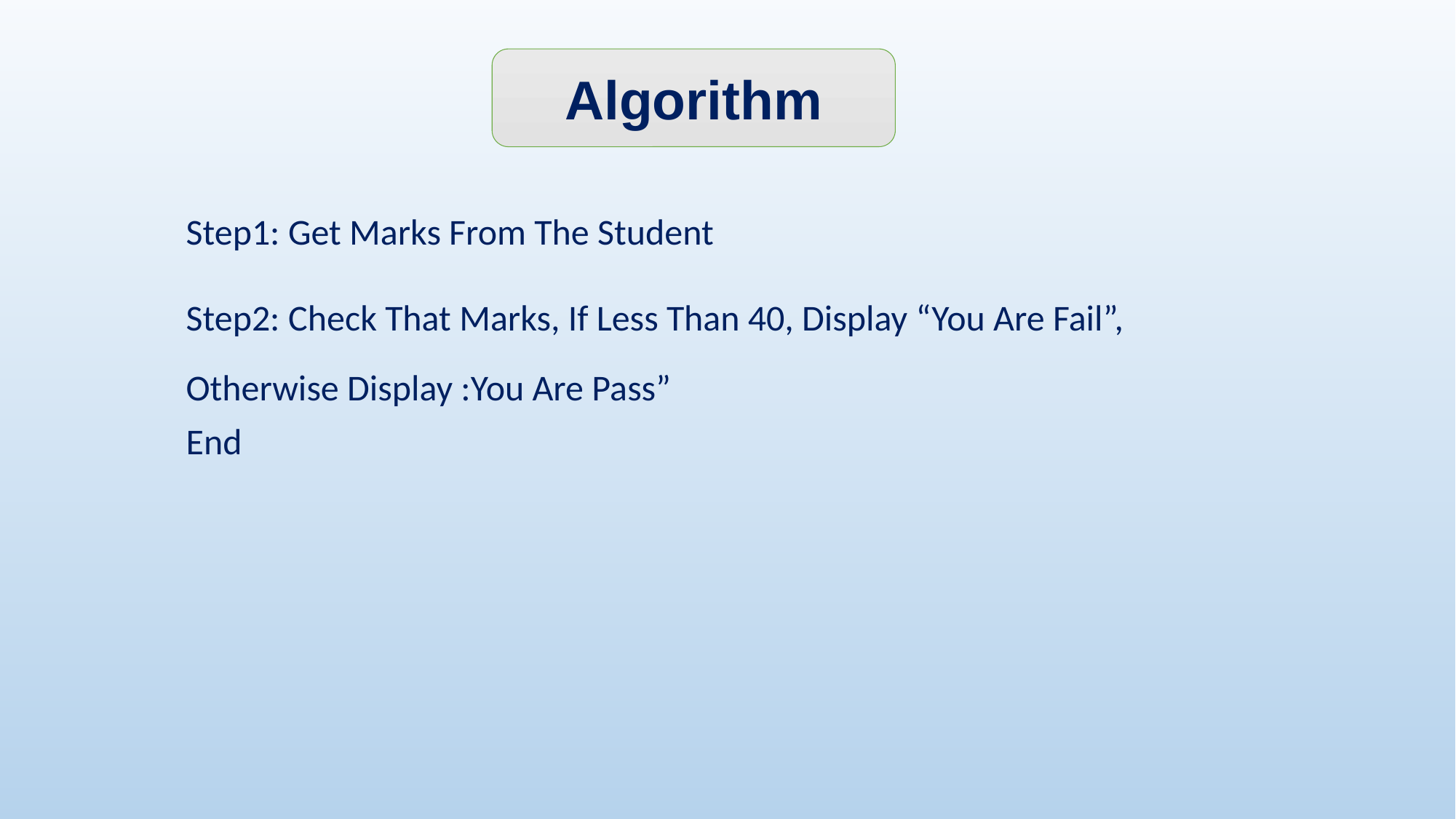

Algorithm
Step1: Get Marks From The Student
Step2: Check That Marks, If Less Than 40, Display “You Are Fail”, Otherwise Display :You Are Pass”
End